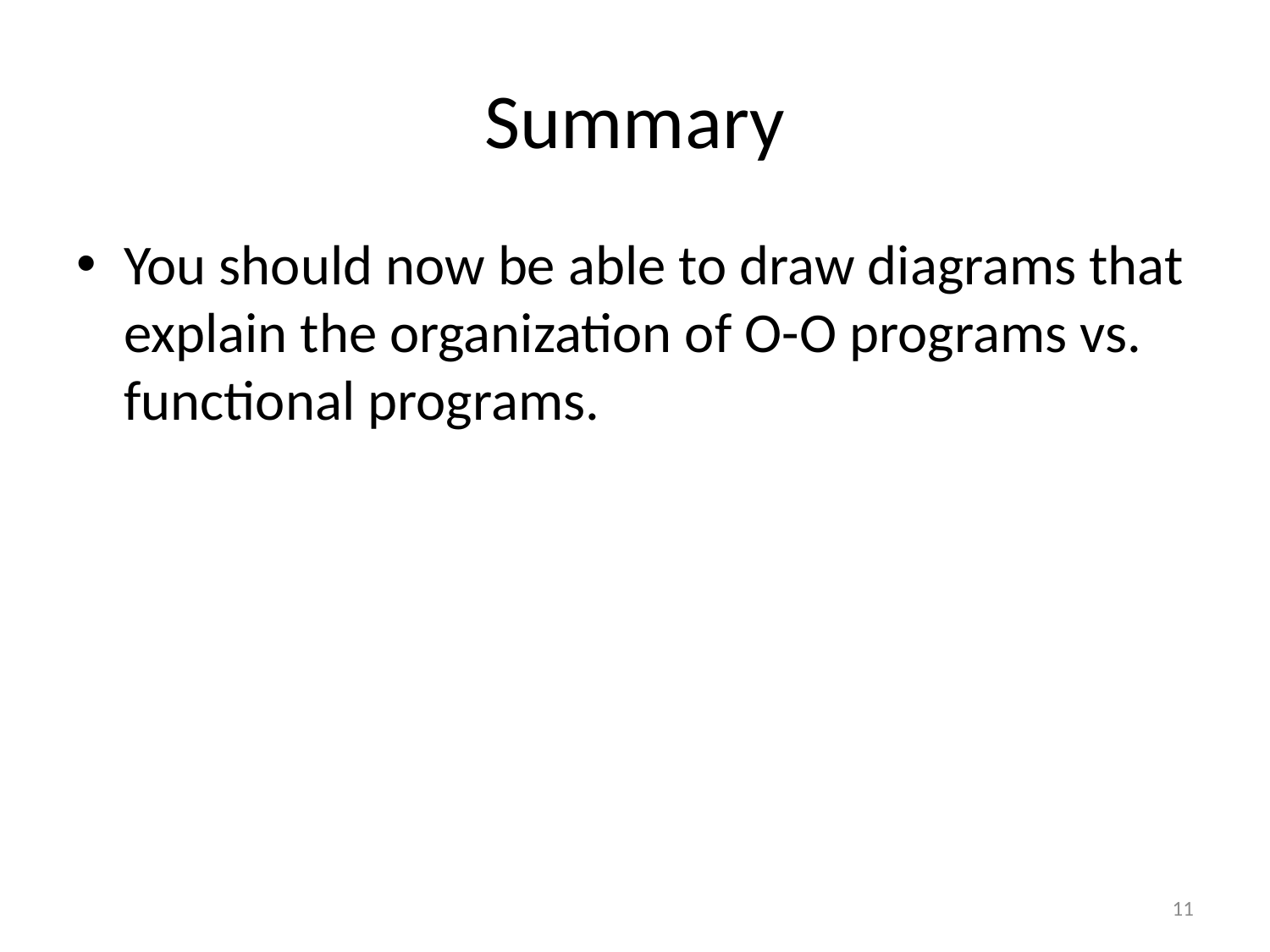

# Summary
You should now be able to draw diagrams that explain the organization of O-O programs vs. functional programs.
11